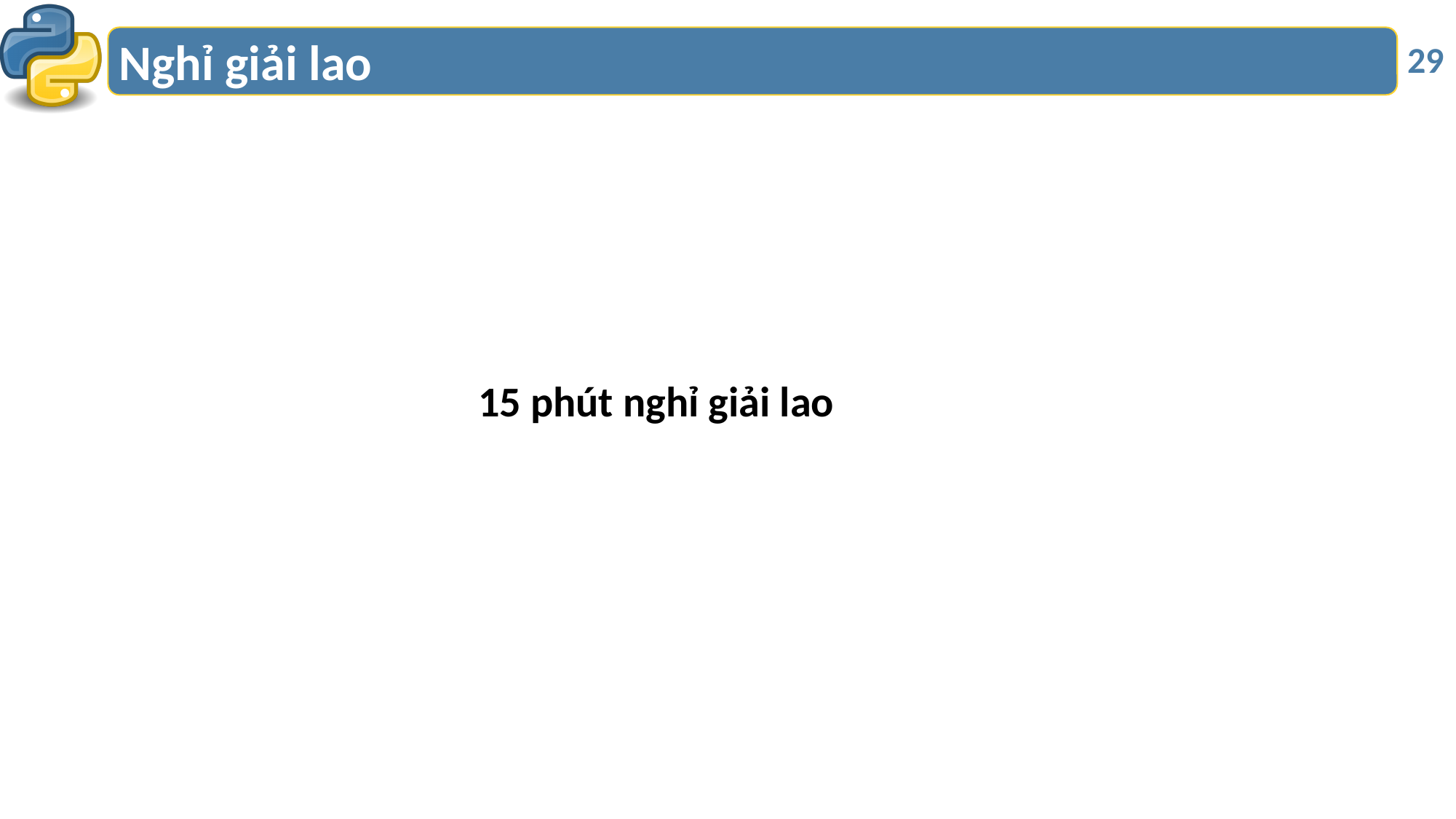

# Nghỉ giải lao
29
15 phút nghỉ giải lao